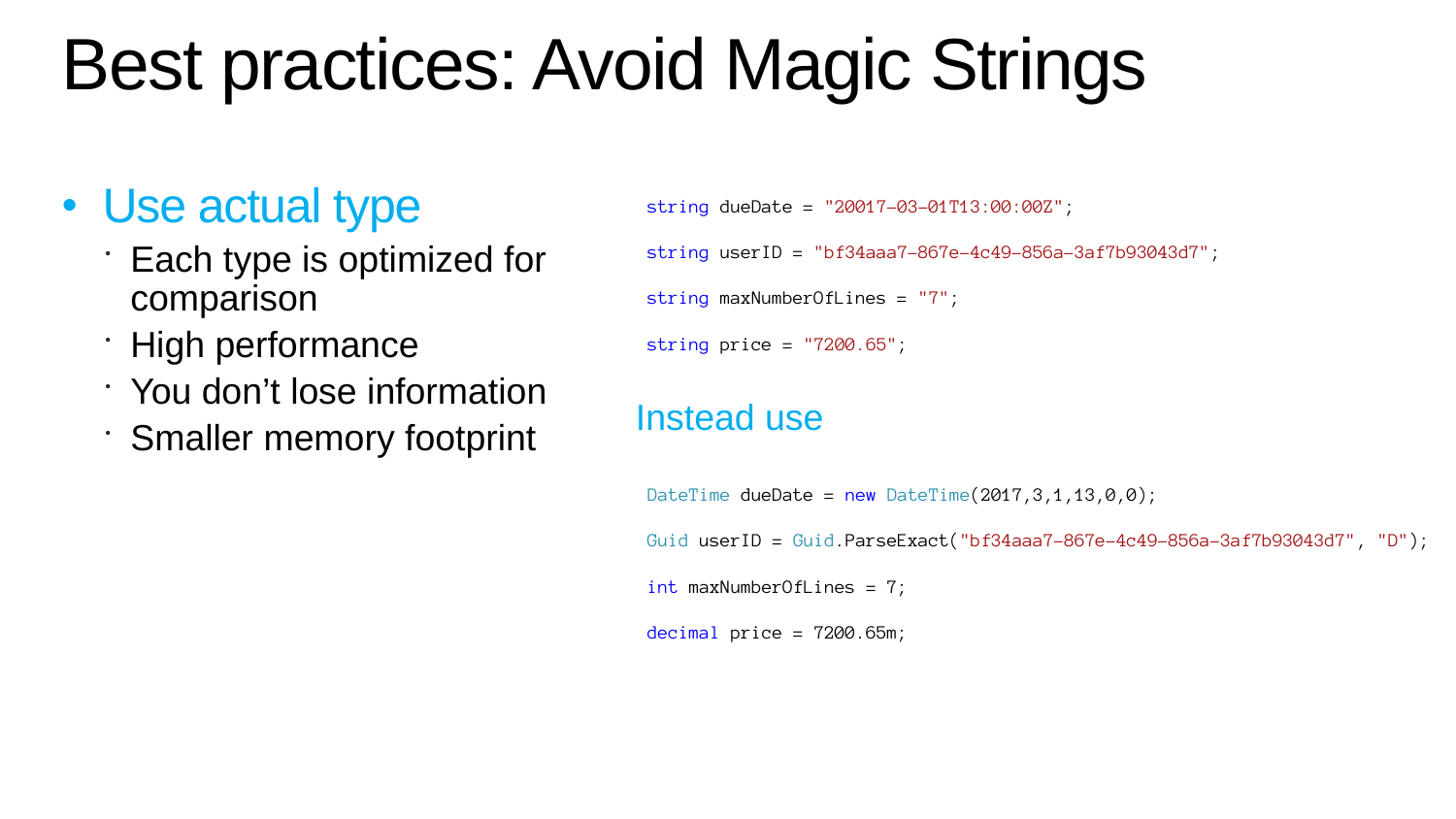

# Best practices: Avoid Magic Strings
Use actual type
Each type is optimized for comparison
High performance
You don’t lose information
Smaller memory footprint

        string dueDate = "20017-03-01T13:00:00Z";

        string userID = "bf34aaa7-867e-4c49-856a-3af7b93043d7";

        string maxNumberOfLines = "7";

        string price = "7200.65";
Instead use
        DateTime dueDate = new DateTime(2017,3,1,13,0,0);

        Guid userID = Guid.ParseExact("bf34aaa7-867e-4c49-856a-3af7b93043d7", "D");

        int maxNumberOfLines = 7;

        decimal price = 7200.65m;